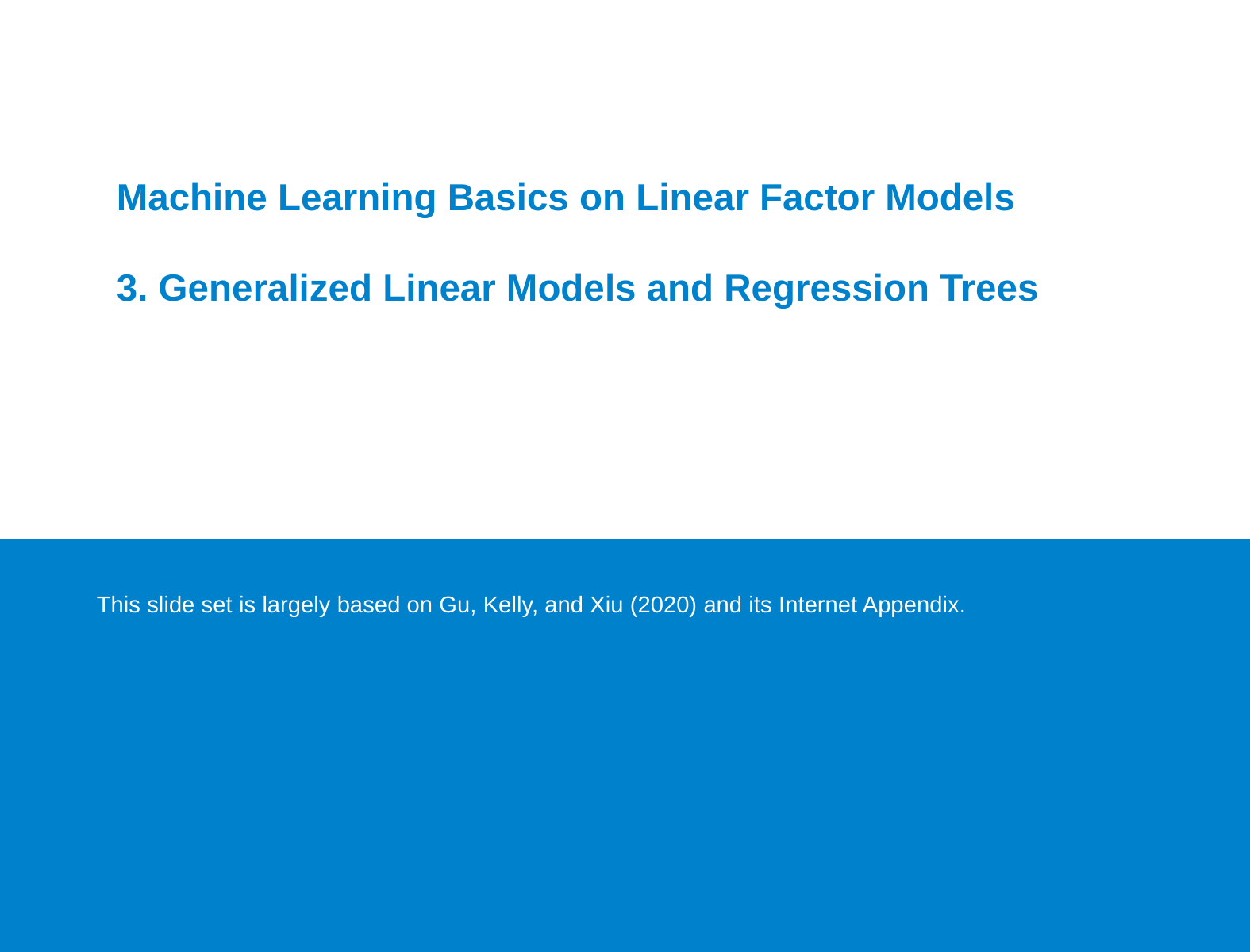

Machine Learning Basics on Linear Factor Models
3. Generalized Linear Models and Regression Trees
This slide set is largely based on Gu, Kelly, and Xiu (2020) and its Internet Appendix.